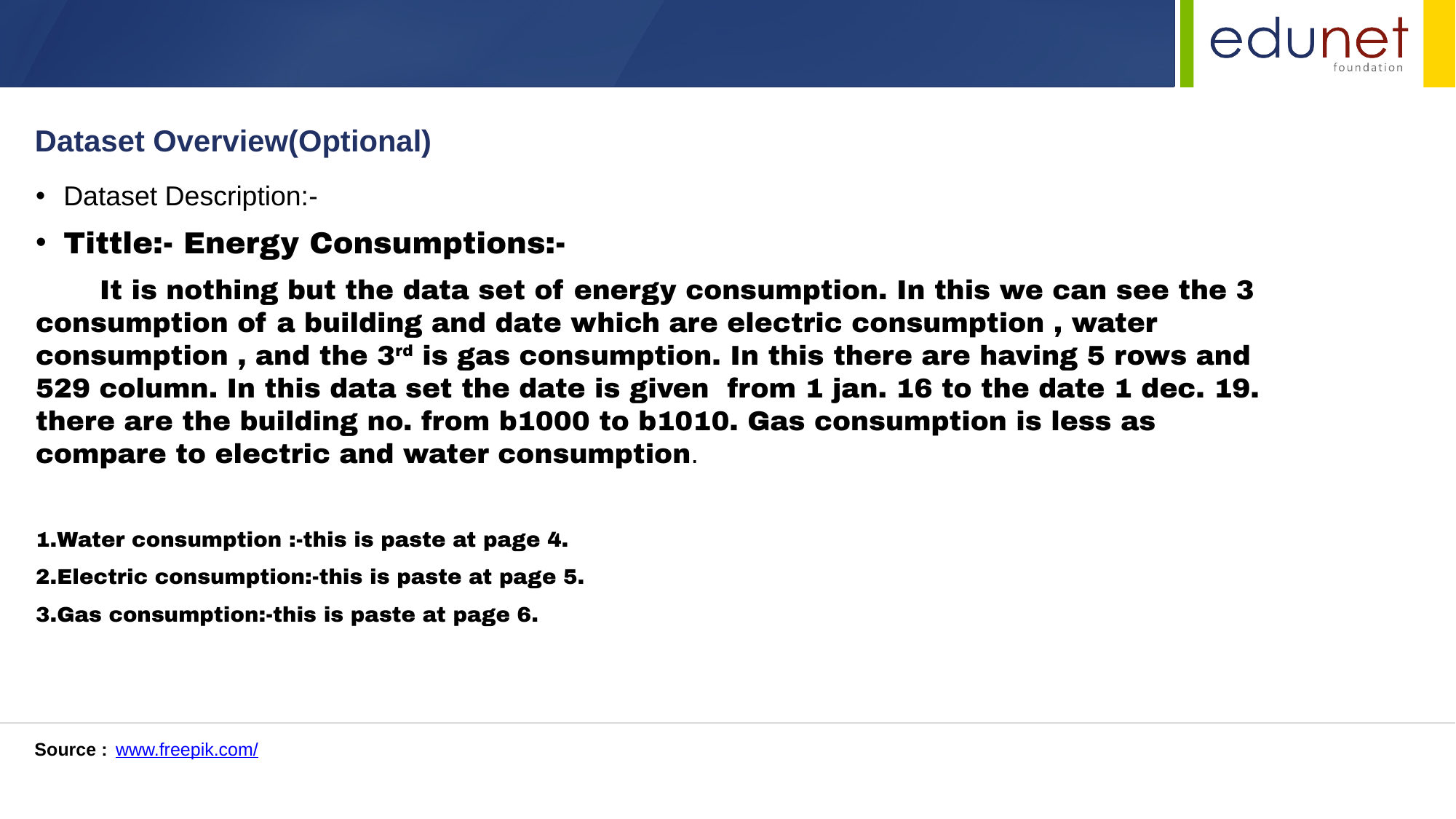

Dataset Overview(Optional)
Dataset Description:-
Tittle:- Energy Consumptions:-
       It is nothing but the data set of energy consumption. In this we can see the 3 consumption of a building and date which are electric consumption , water consumption , and the 3rd is gas consumption. In this there are having 5 rows and 529 column. In this data set the date is given  from 1 jan. 16 to the date 1 dec. 19. there are the building no. from b1000 to b1010. Gas consumption is less as compare to electric and water consumption.

1.Water consumption :-this is paste at page 4.
2.Electric consumption:-this is paste at page 5.
3.Gas consumption:-this is paste at page 6.
Source :
www.freepik.com/